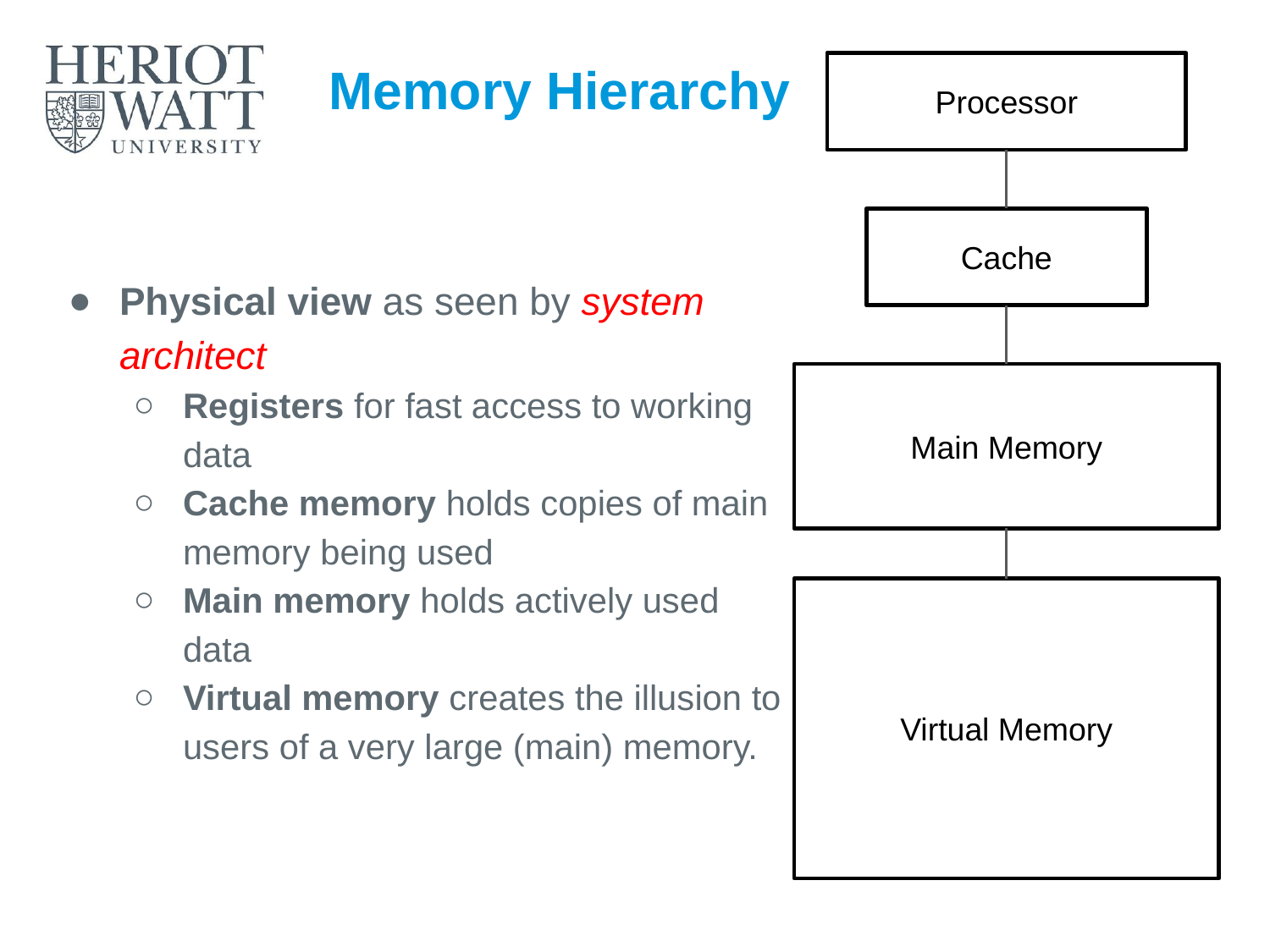

# Memory Hierarchy
Processor
Cache
Physical view as seen by system architect
Registers for fast access to working data
Cache memory holds copies of main memory being used
Main memory holds actively used data
Virtual memory creates the illusion to users of a very large (main) memory.

Main Memory
Virtual Memory